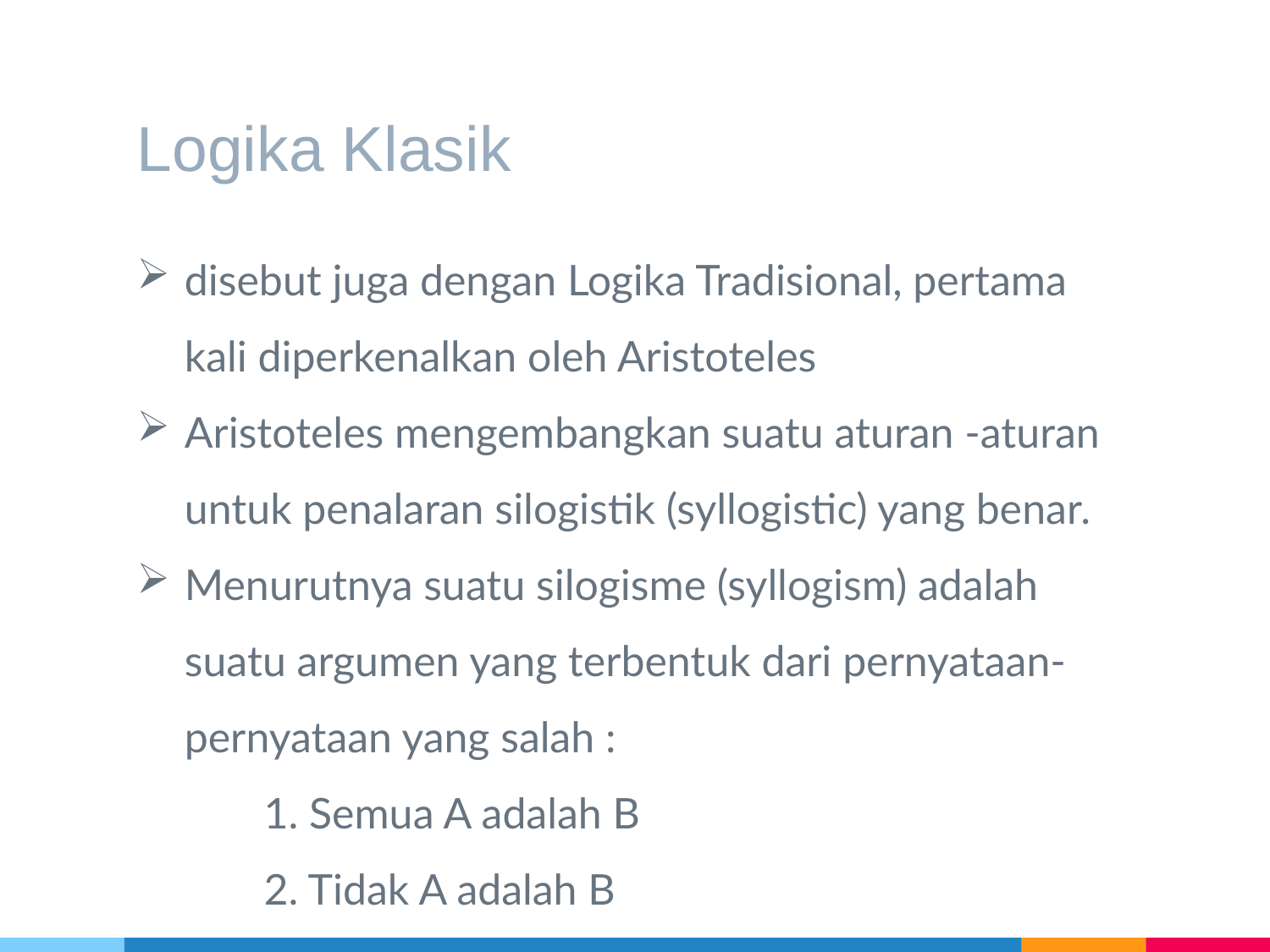

# Logika Klasik
disebut juga dengan Logika Tradisional, pertama kali diperkenalkan oleh Aristoteles
Aristoteles mengembangkan suatu aturan -aturan untuk penalaran silogistik (syllogistic) yang benar.
Menurutnya suatu silogisme (syllogism) adalah suatu argumen yang terbentuk dari pernyataan-pernyataan yang salah :
	1. Semua A adalah B
	2. Tidak A adalah B